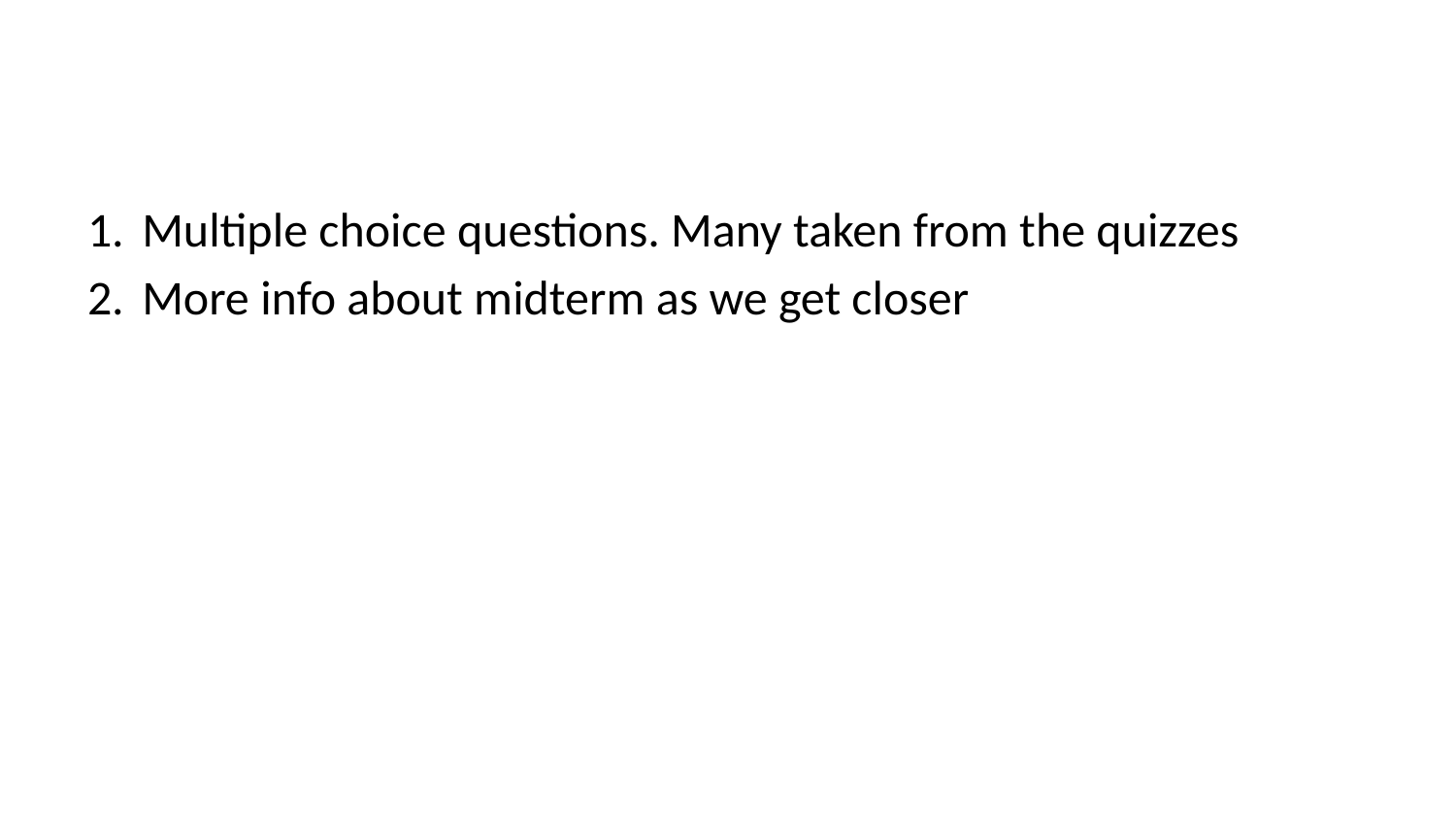

Multiple choice questions. Many taken from the quizzes
More info about midterm as we get closer